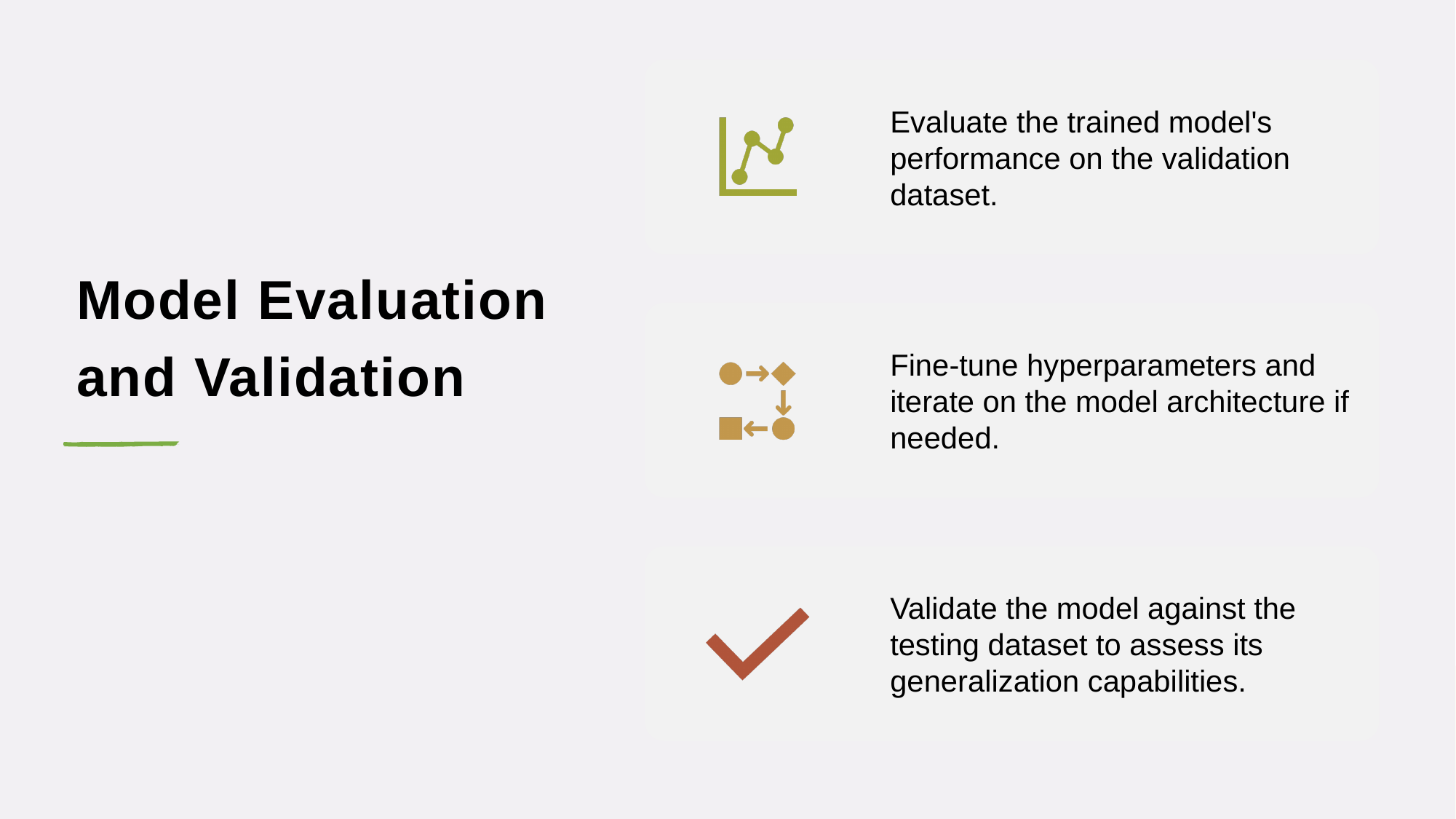

Evaluate the trained model's performance on the validation dataset.
Fine-tune hyperparameters and iterate on the model architecture if needed.
Validate the model against the testing dataset to assess its generalization capabilities.
# Model Evaluation and Validation